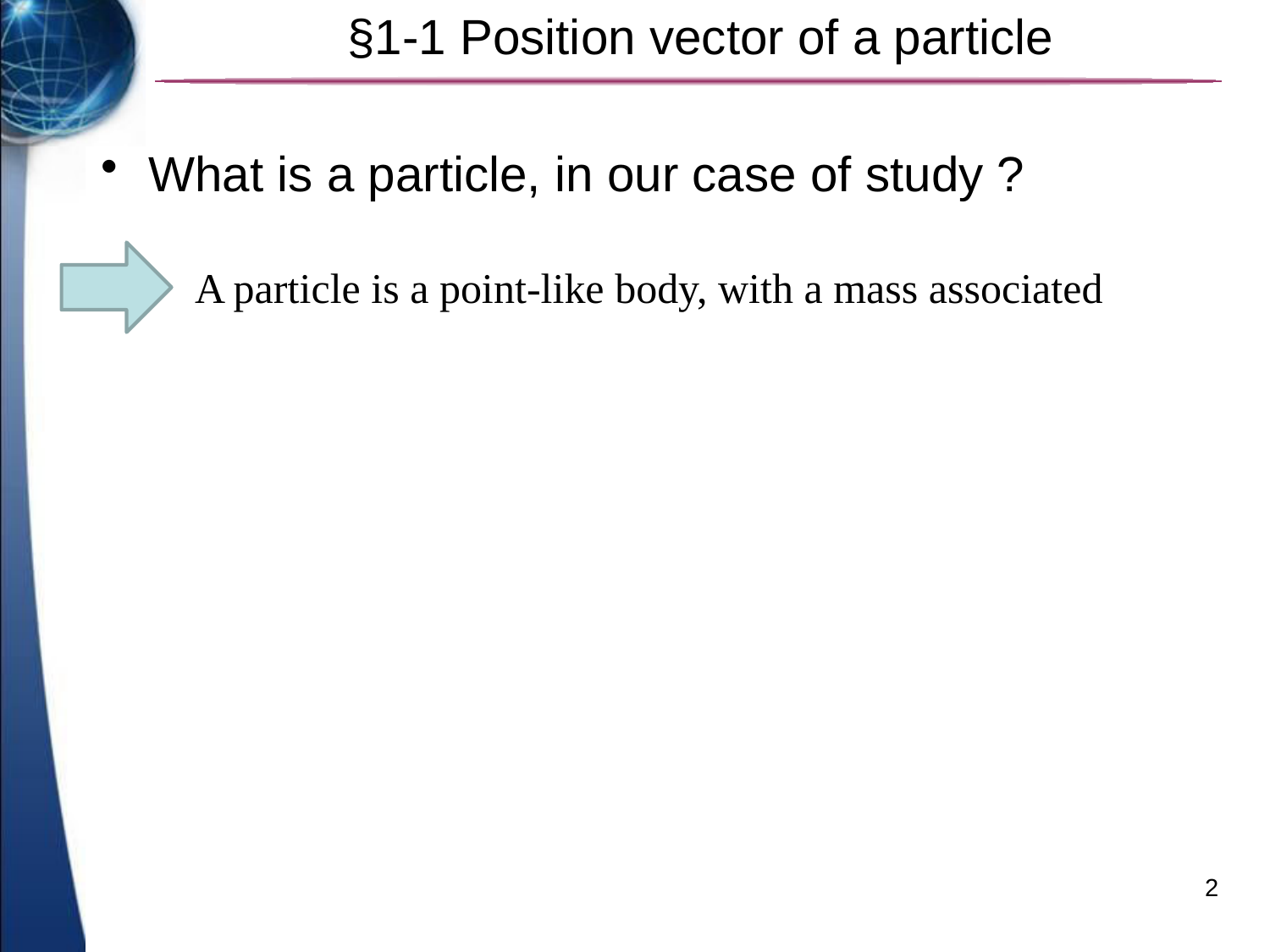

§1-1 Position vector of a particle
What is a particle, in our case of study ?

 A particle is a point-like body, with a mass associated
2